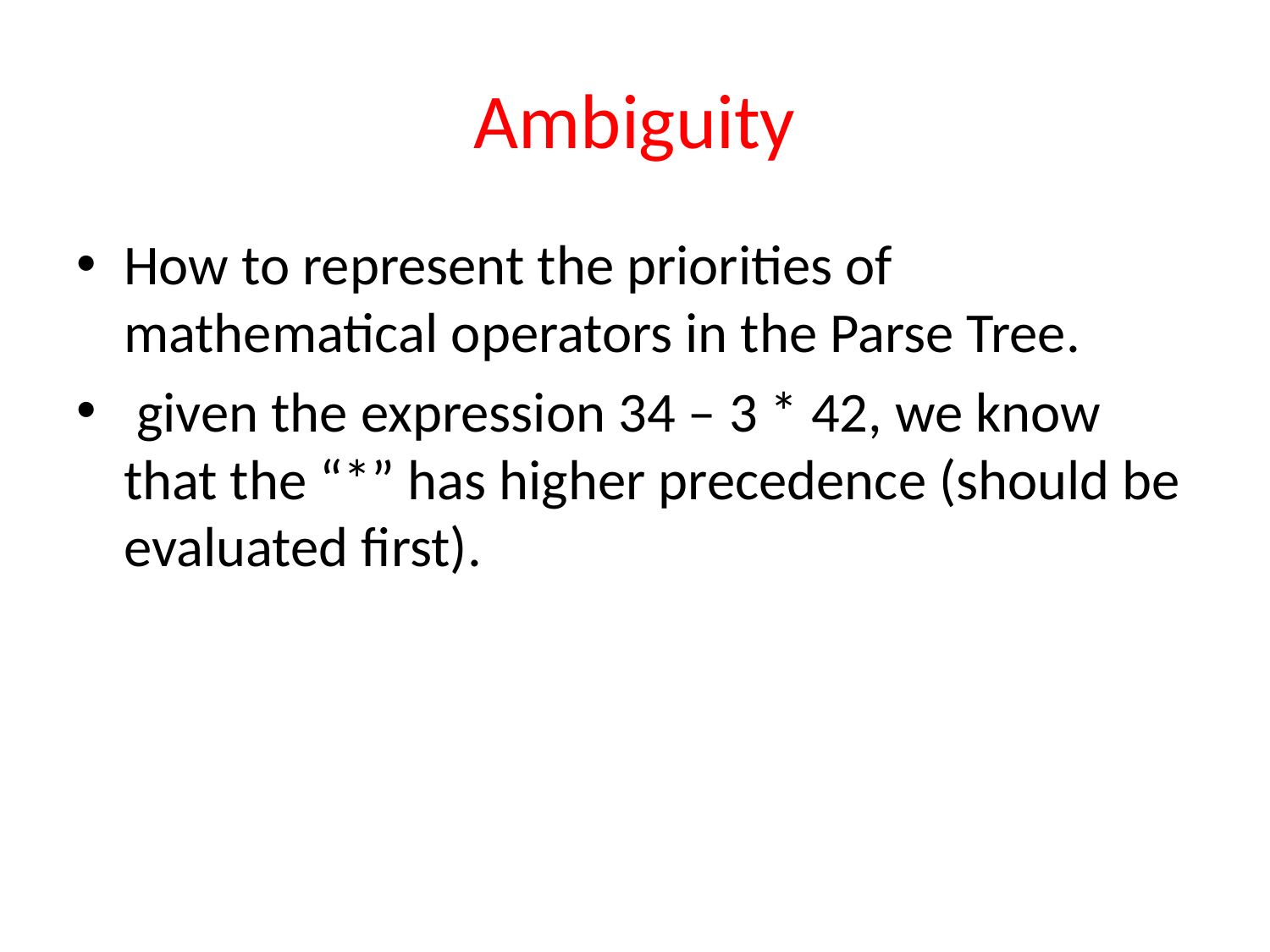

# Ambiguity
How to represent the priorities of mathematical operators in the Parse Tree.
 given the expression 34 – 3 * 42, we know that the “*” has higher precedence (should be evaluated first).